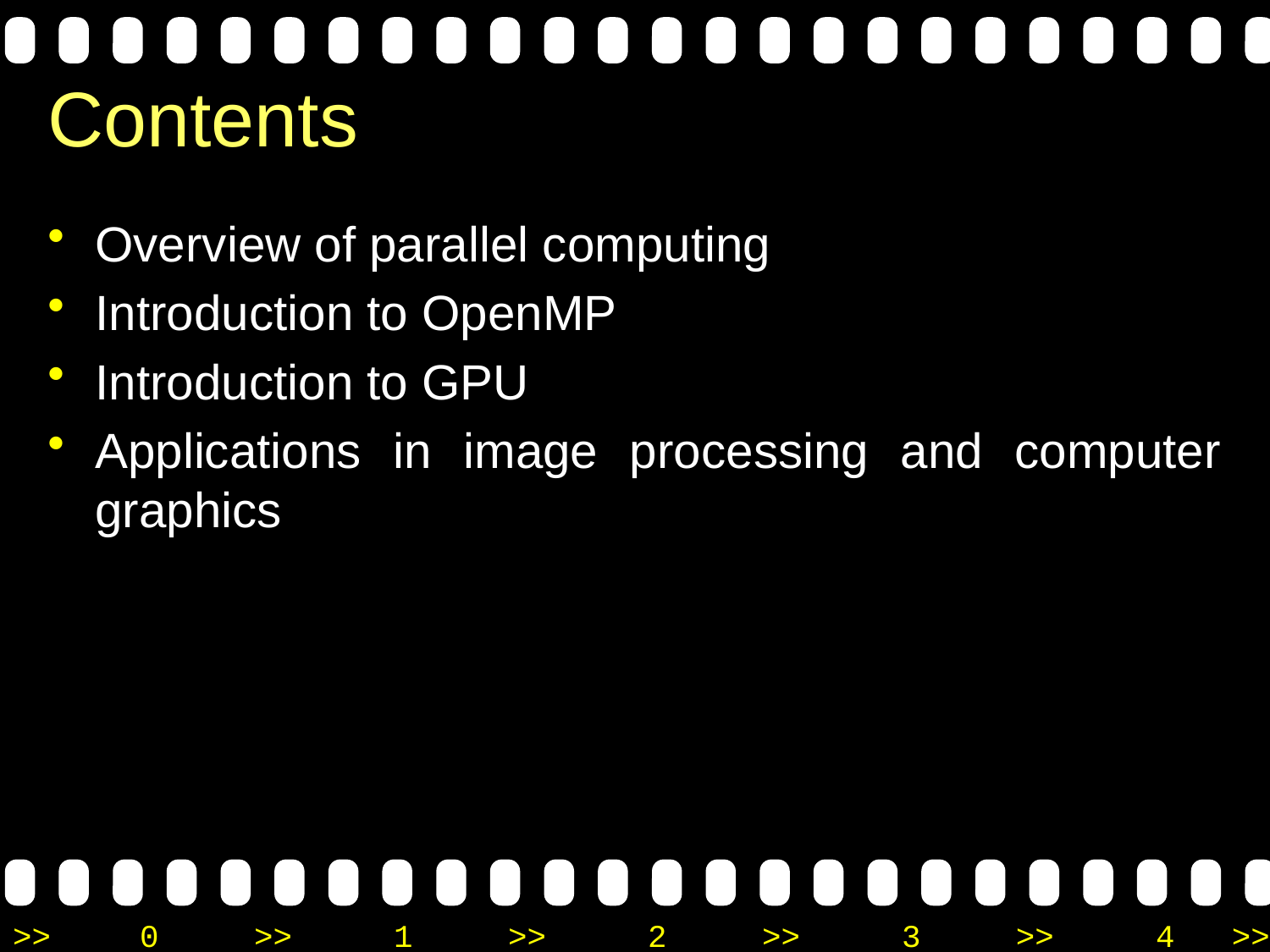

# Contents
Overview of parallel computing
Introduction to OpenMP
Introduction to GPU
Applications in image processing and computer graphics